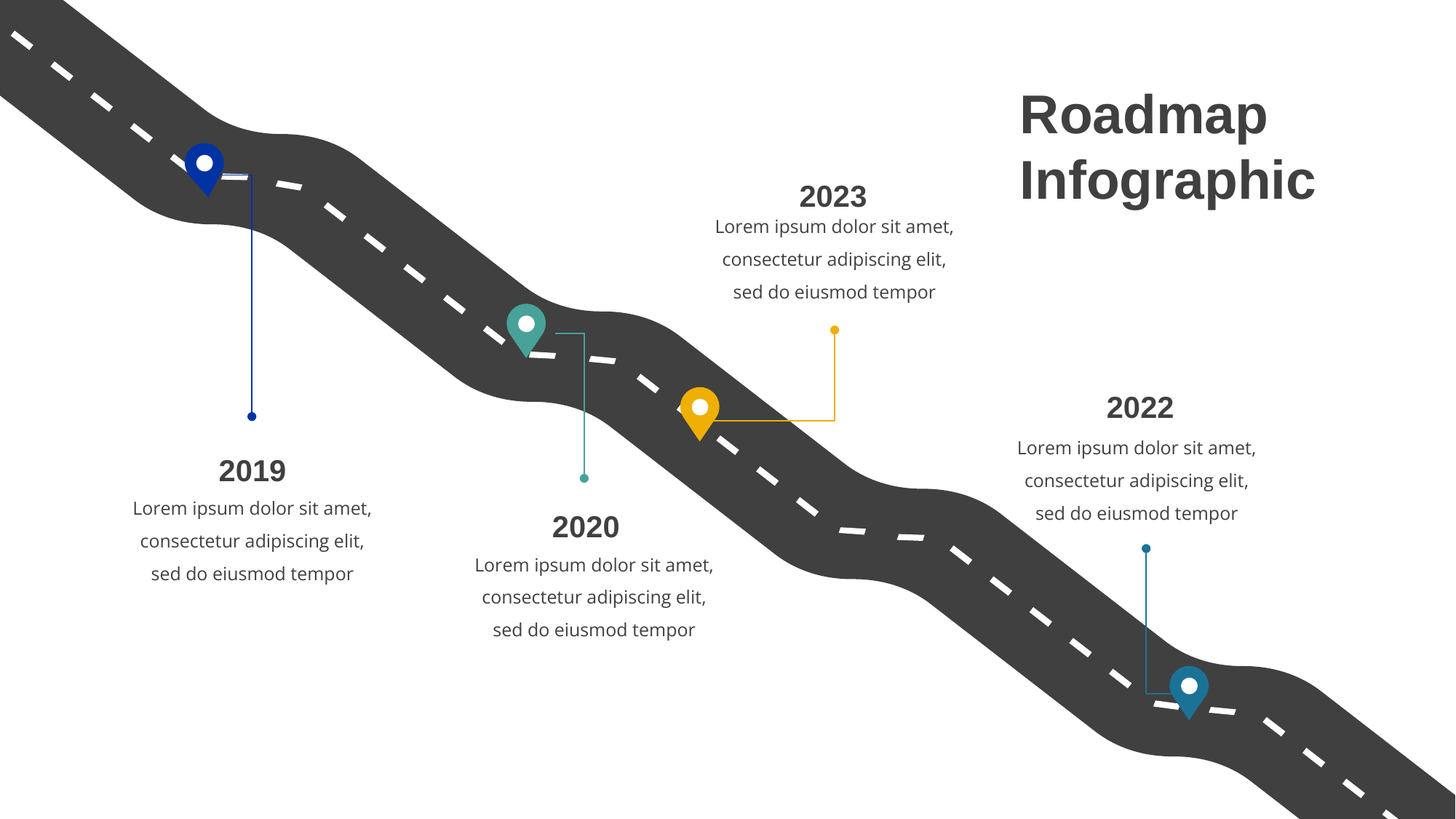

Roadmap Infographic

2023
Lorem ipsum dolor sit amet, consectetur adipiscing elit, sed do eiusmod tempor

2022

Lorem ipsum dolor sit amet, consectetur adipiscing elit, sed do eiusmod tempor
2019
Lorem ipsum dolor sit amet, consectetur adipiscing elit, sed do eiusmod tempor
2020
Lorem ipsum dolor sit amet, consectetur adipiscing elit, sed do eiusmod tempor